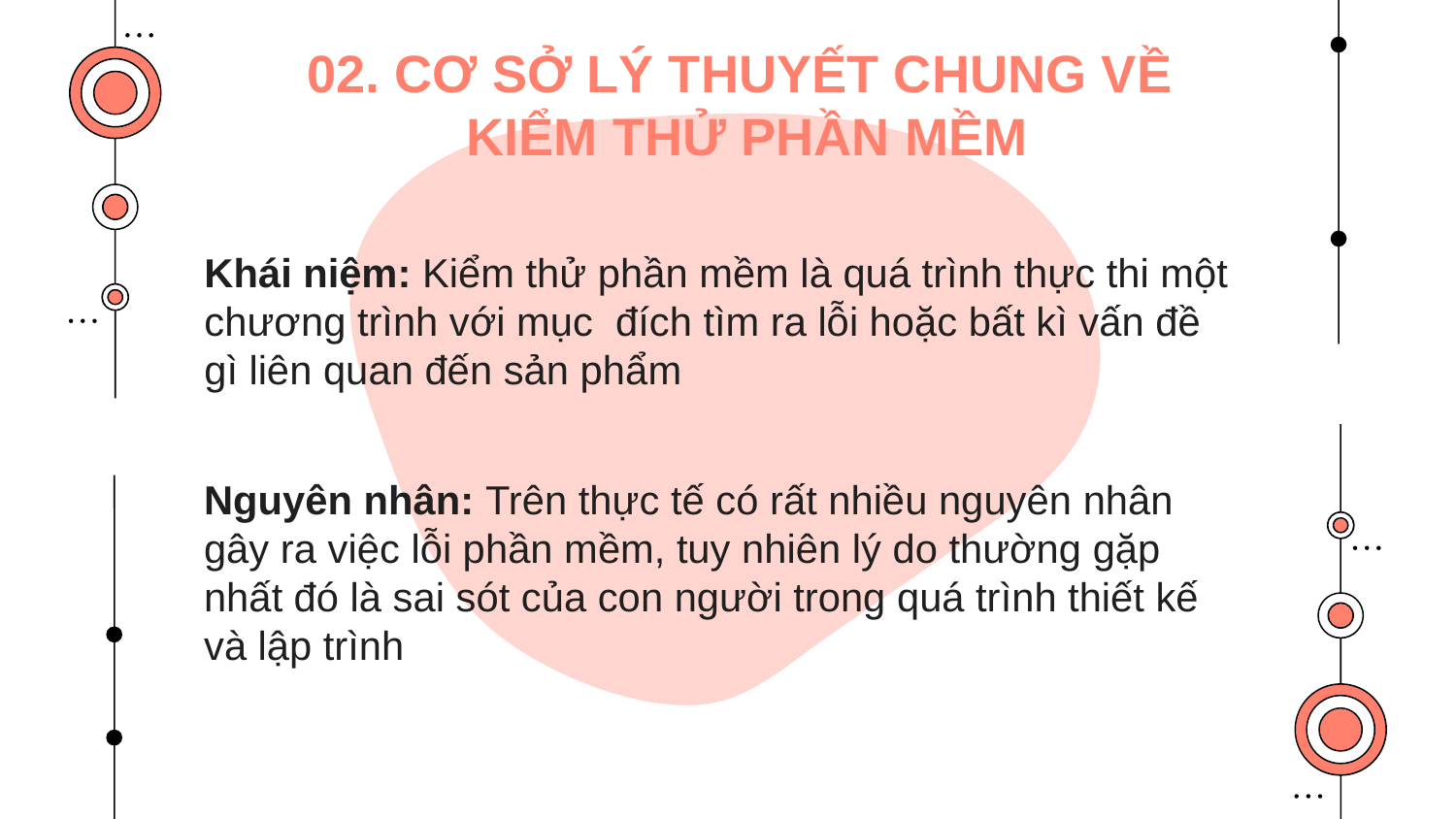

02. CƠ SỞ LÝ THUYẾT CHUNG VỀ
KIỂM THỬ PHẦN MỀM
Khái niệm: Kiểm thử phần mềm là quá trình thực thi một chương trình với mục  đích tìm ra lỗi hoặc bất kì vấn đề gì liên quan đến sản phẩm
Nguyên nhân: Trên thực tế có rất nhiều nguyên nhân gây ra việc lỗi phần mềm, tuy nhiên lý do thường gặp nhất đó là sai sót của con người trong quá trình thiết kế và lập trình